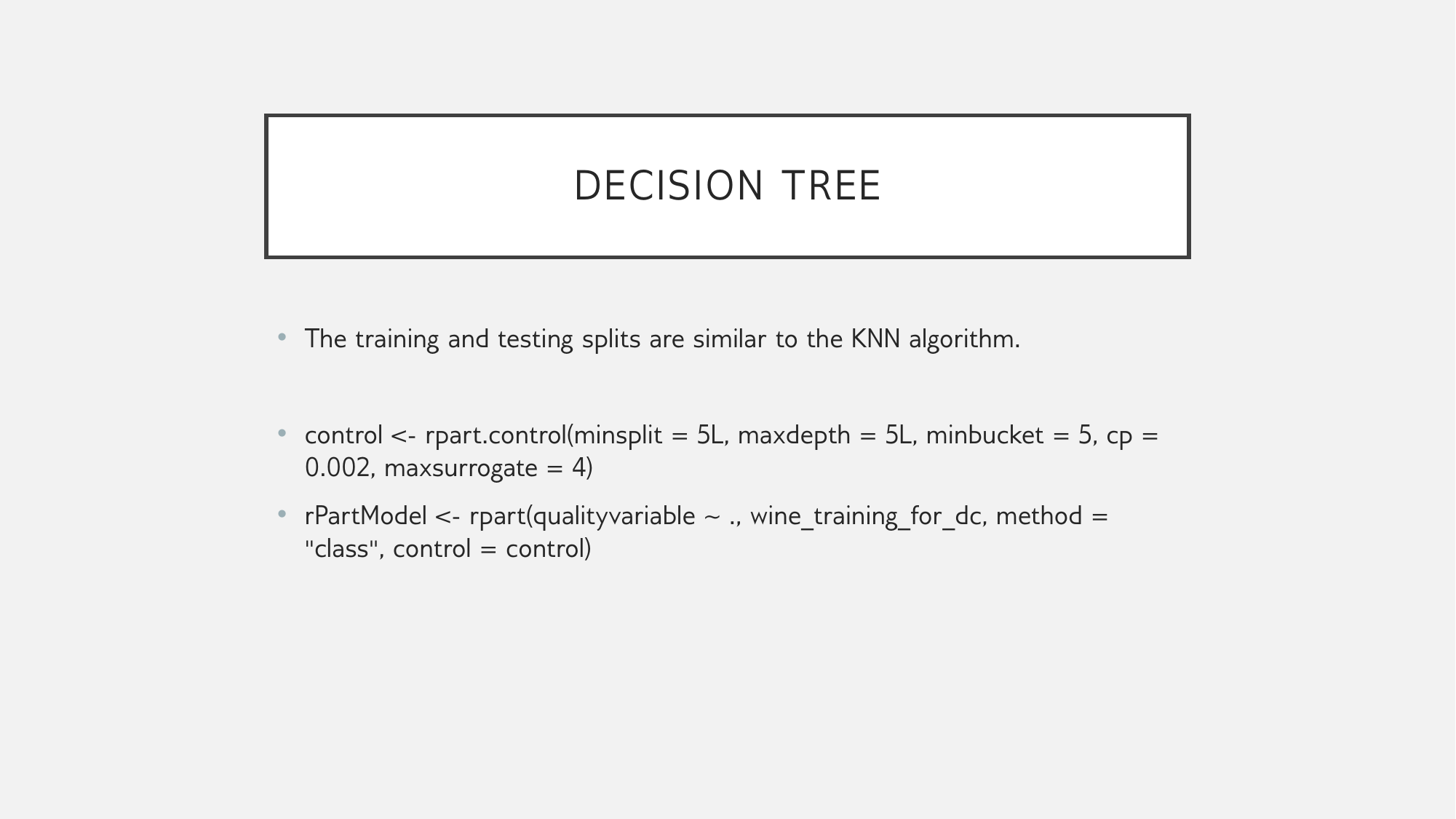

# Decision tree
The training and testing splits are similar to the KNN algorithm.

control <- rpart.control(minsplit = 5L, maxdepth = 5L, minbucket = 5, cp = 0.002, maxsurrogate = 4)
rPartModel <- rpart(qualityvariable ~ ., wine_training_for_dc, method = "class", control = control)